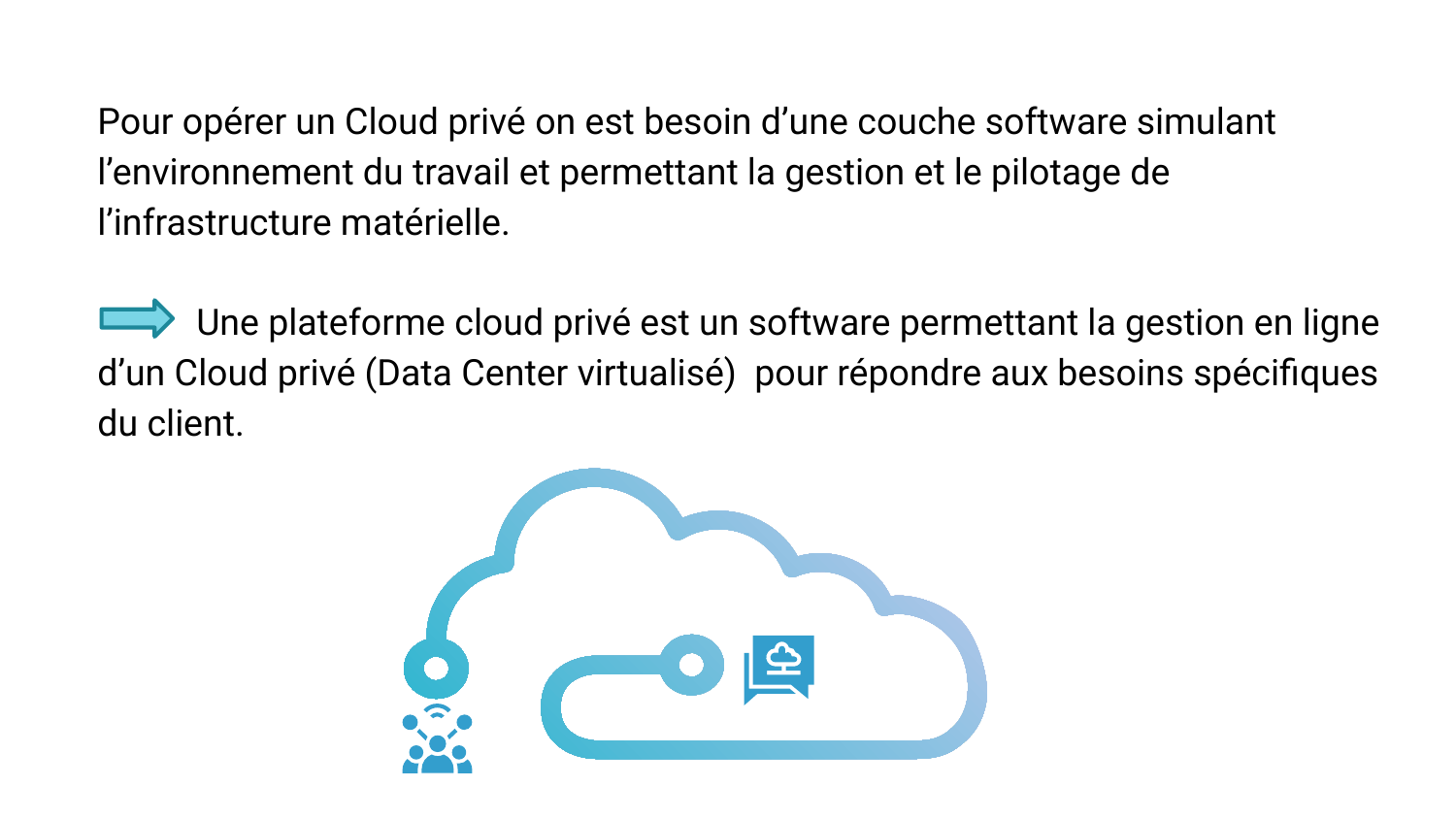

Pour opérer un Cloud privé on est besoin d’une couche software simulant l’environnement du travail et permettant la gestion et le pilotage de l’infrastructure matérielle.

           Une plateforme cloud privé est un software permettant la gestion en ligne d’un Cloud privé (Data Center virtualisé)  pour répondre aux besoins spécifiques du client.